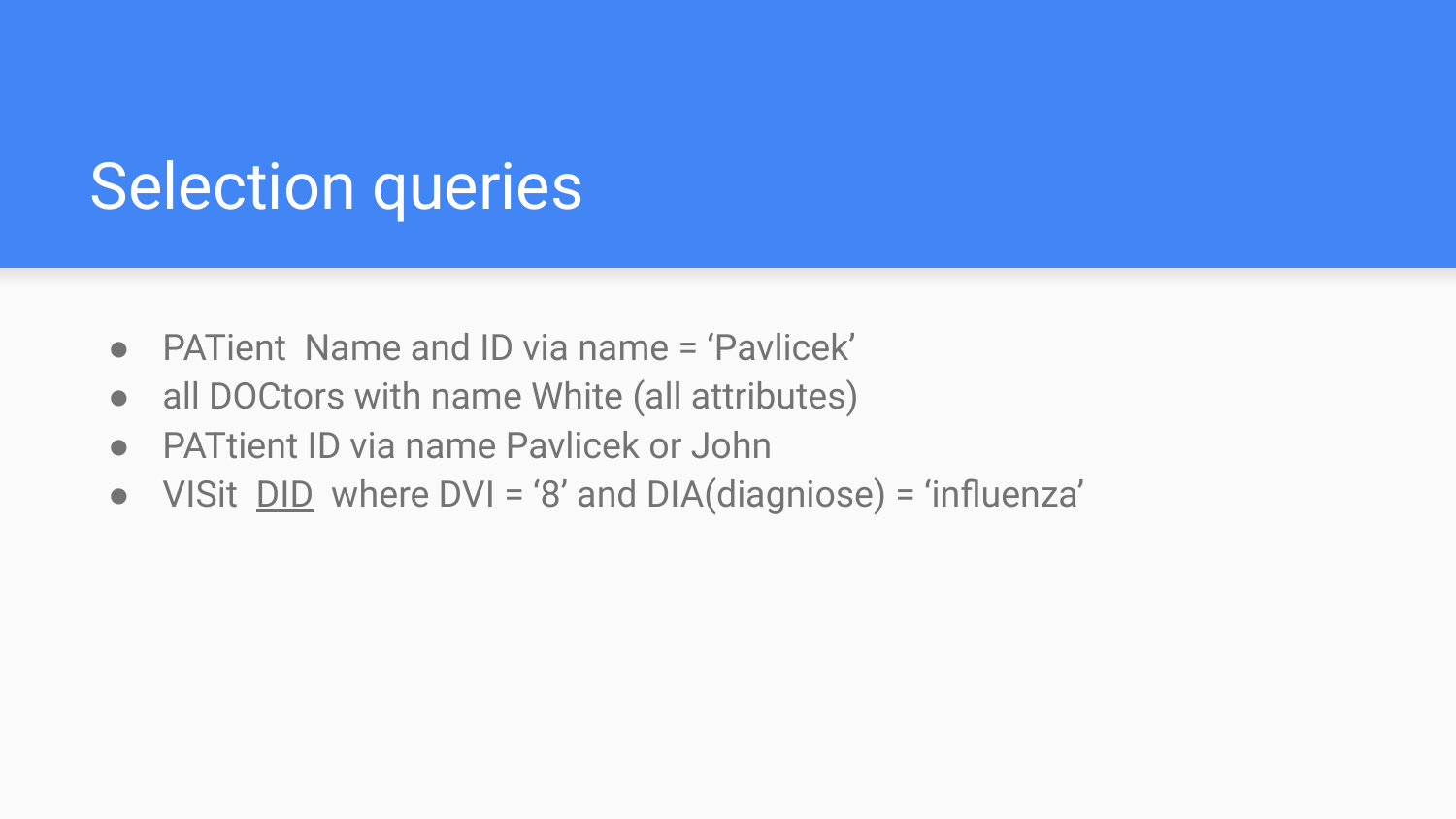

# Selection queries
PATient  Name and ID via name = ‘Pavlicek’
all DOCtors with name White (all attributes)
PATtient ID via name Pavlicek or John
VISit  DID  where DVI = ‘8’ and DIA(diagniose) = ‘influenza’